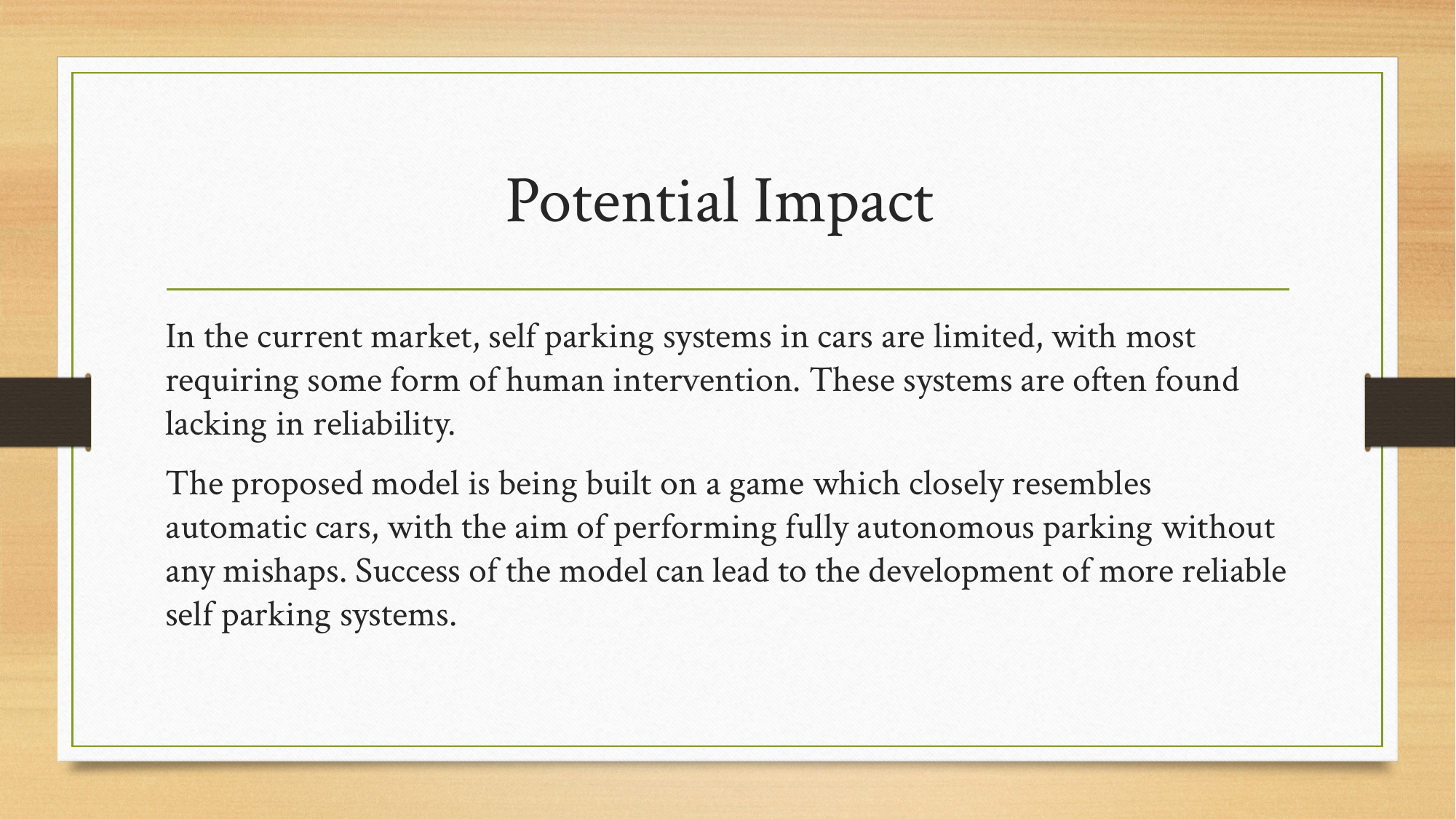

# Potential Impact
In the current market, self parking systems in cars are limited, with most requiring some form of human intervention. These systems are often found lacking in reliability.
The proposed model is being built on a game which closely resembles automatic cars, with the aim of performing fully autonomous parking without any mishaps. Success of the model can lead to the development of more reliable self parking systems.